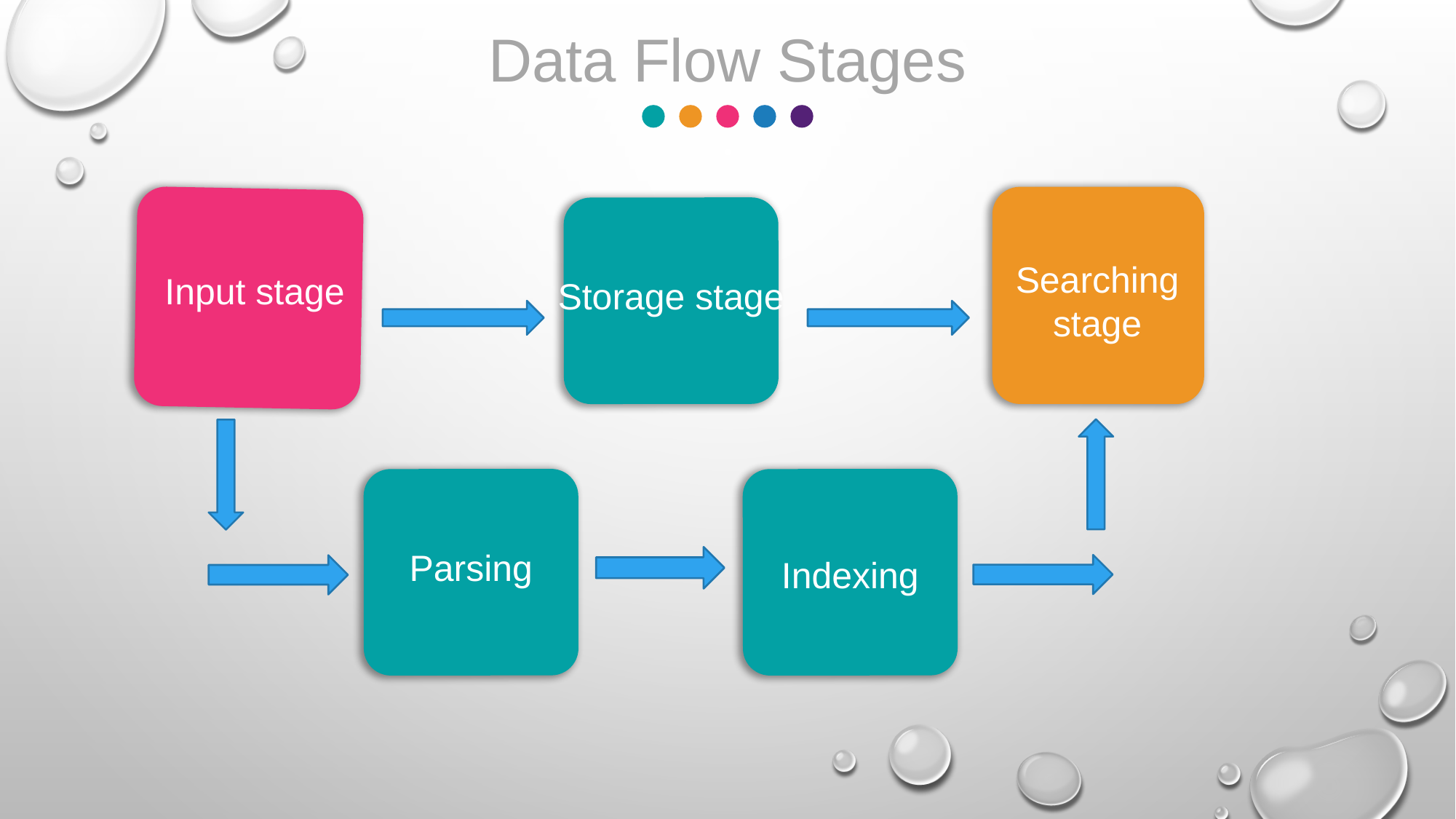

Data Flow Stages

Input stage

Searching stage

Storage stage

Parsing

Indexing